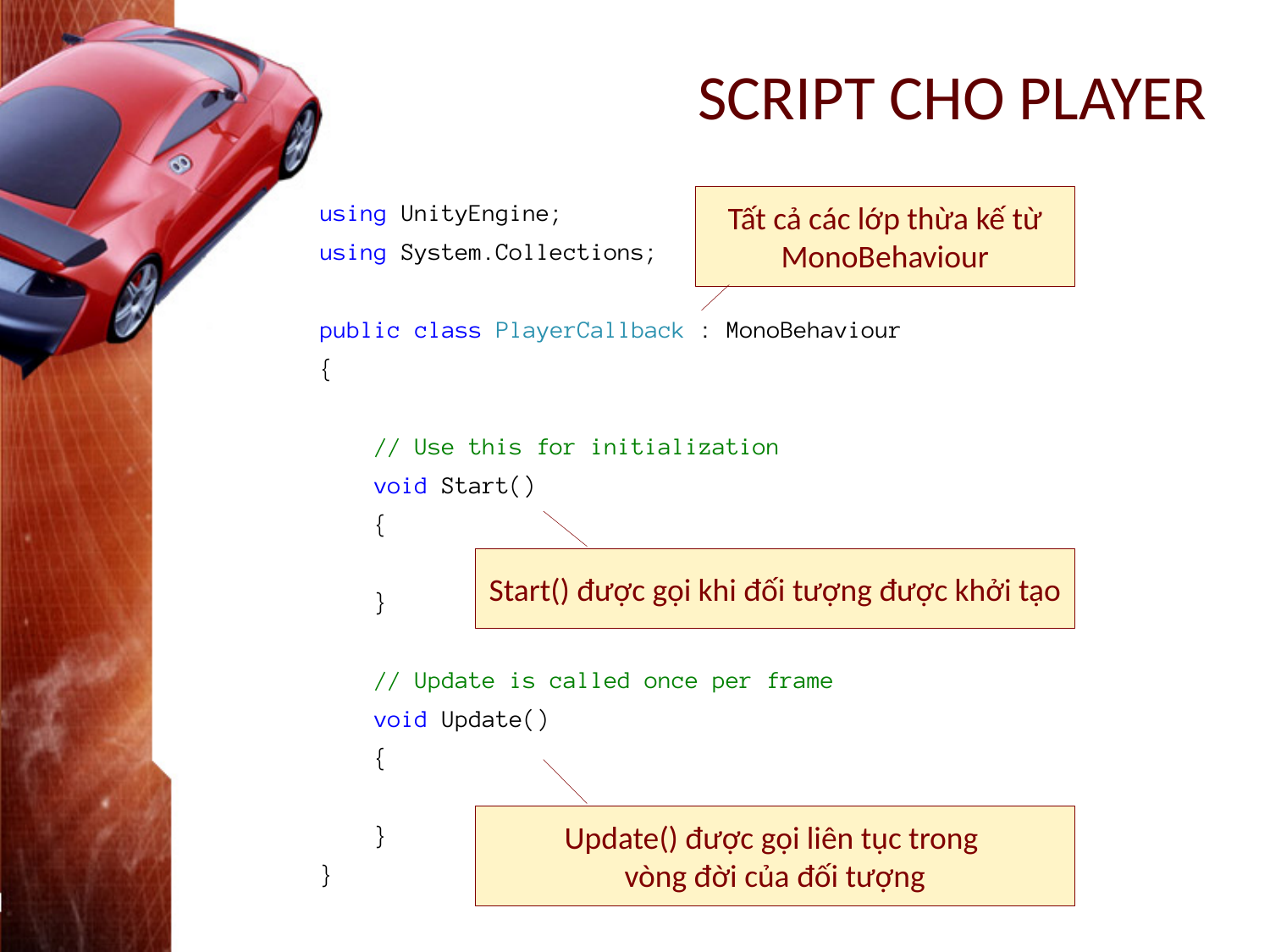

# SCRIPT CHO PLAYER
using UnityEngine;
using System.Collections;

public class PlayerCallback : MonoBehaviour
{

    // Use this for initialization
    void Start()
    {

    }

    // Update is called once per frame
    void Update()
    {

    }
}
Tất cả các lớp thừa kế từ MonoBehaviour
Start() được gọi khi đối tượng được khởi tạo
Update() được gọi liên tục trong
vòng đời của đối tượng